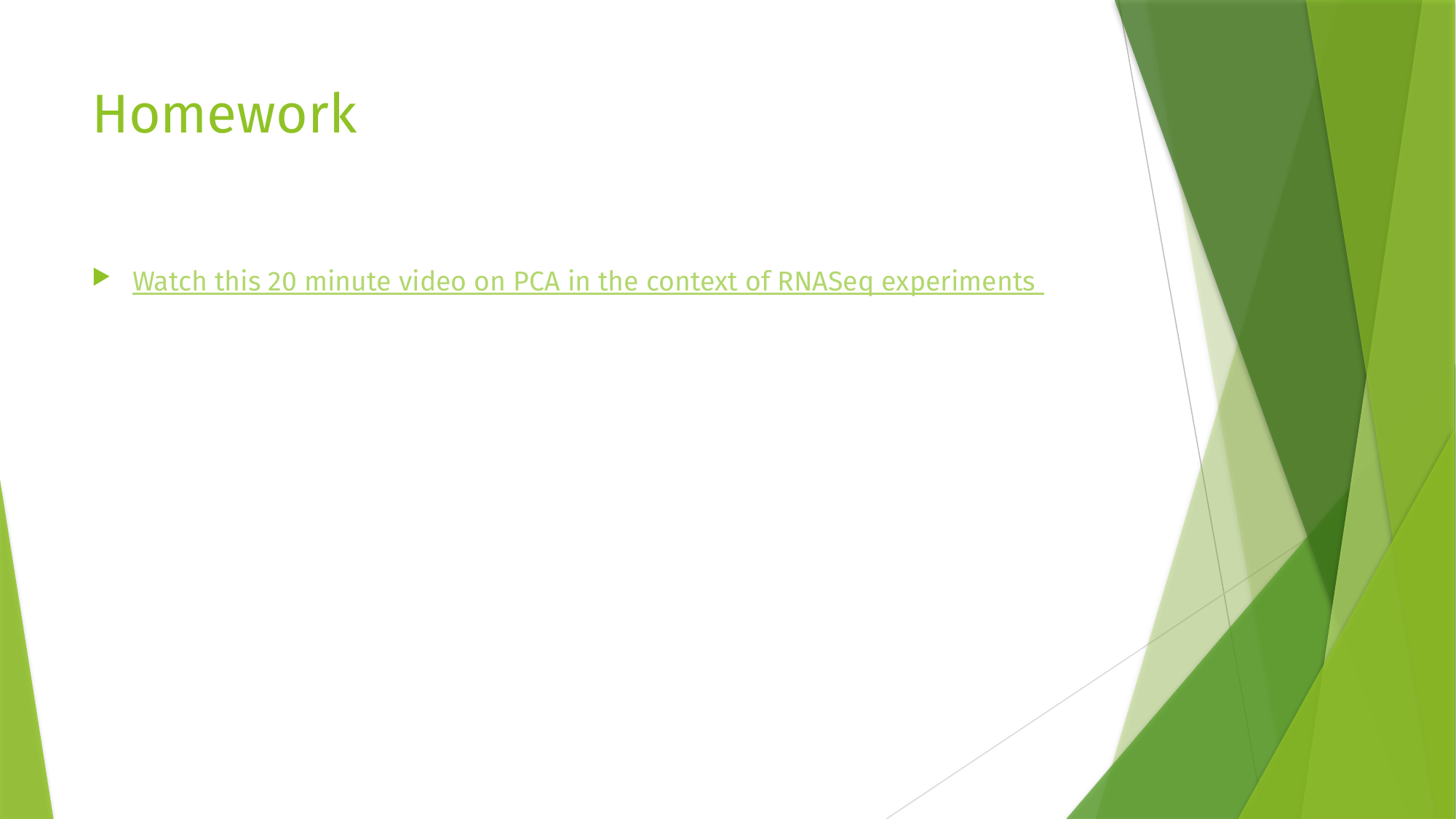

# Homework
Watch this 20 minute video on PCA in the context of RNASeq experiments